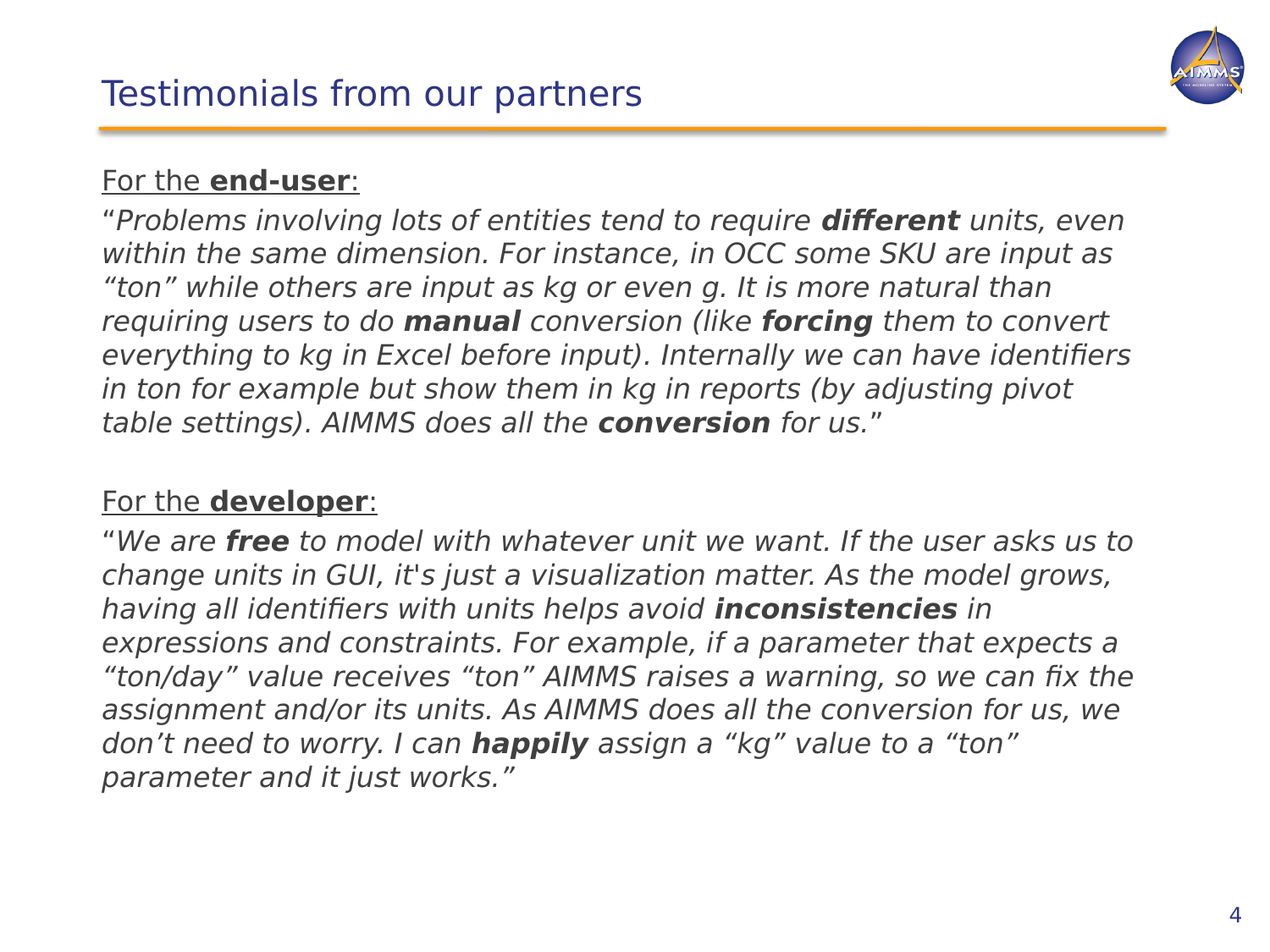

# Testimonials from our partners
For the end-user:
“Problems involving lots of entities tend to require different units, even within the same dimension. For instance, in OCC some SKU are input as “ton” while others are input as kg or even g. It is more natural than requiring users to do manual conversion (like forcing them to convert everything to kg in Excel before input). Internally we can have identifiers in ton for example but show them in kg in reports (by adjusting pivot table settings). AIMMS does all the conversion for us.”

For the developer:
“We are free to model with whatever unit we want. If the user asks us to change units in GUI, it's just a visualization matter. As the model grows, having all identifiers with units helps avoid inconsistencies in expressions and constraints. For example, if a parameter that expects a “ton/day” value receives “ton” AIMMS raises a warning, so we can fix the assignment and/or its units. As AIMMS does all the conversion for us, we don’t need to worry. I can happily assign a “kg” value to a “ton” parameter and it just works.”
4